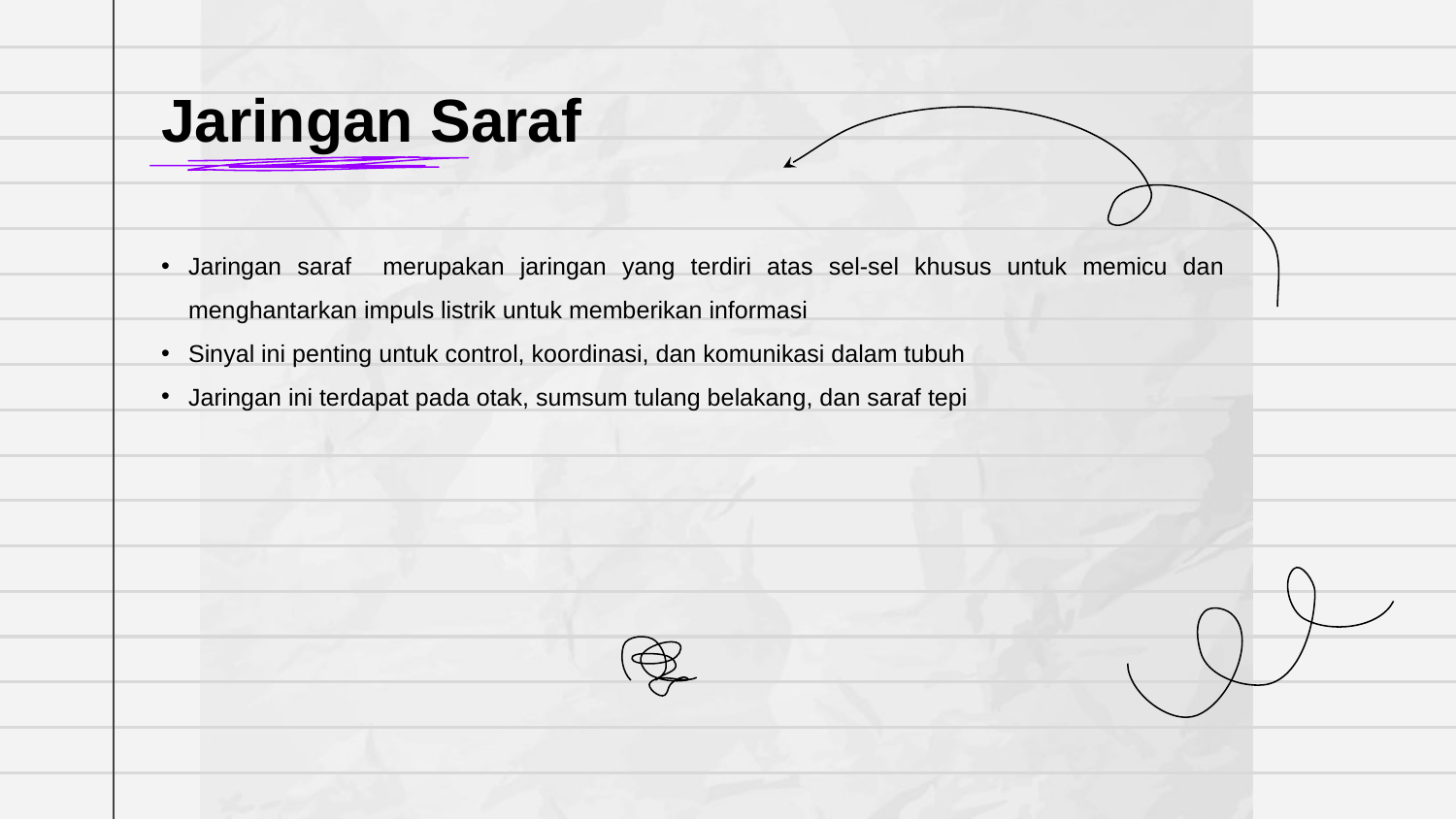

# Jaringan Saraf

Jaringan saraf  merupakan jaringan yang terdiri atas sel-sel khusus untuk memicu dan menghantarkan impuls listrik untuk memberikan informasi
Sinyal ini penting untuk control, koordinasi, dan komunikasi dalam tubuh
Jaringan ini terdapat pada otak, sumsum tulang belakang, dan saraf tepi